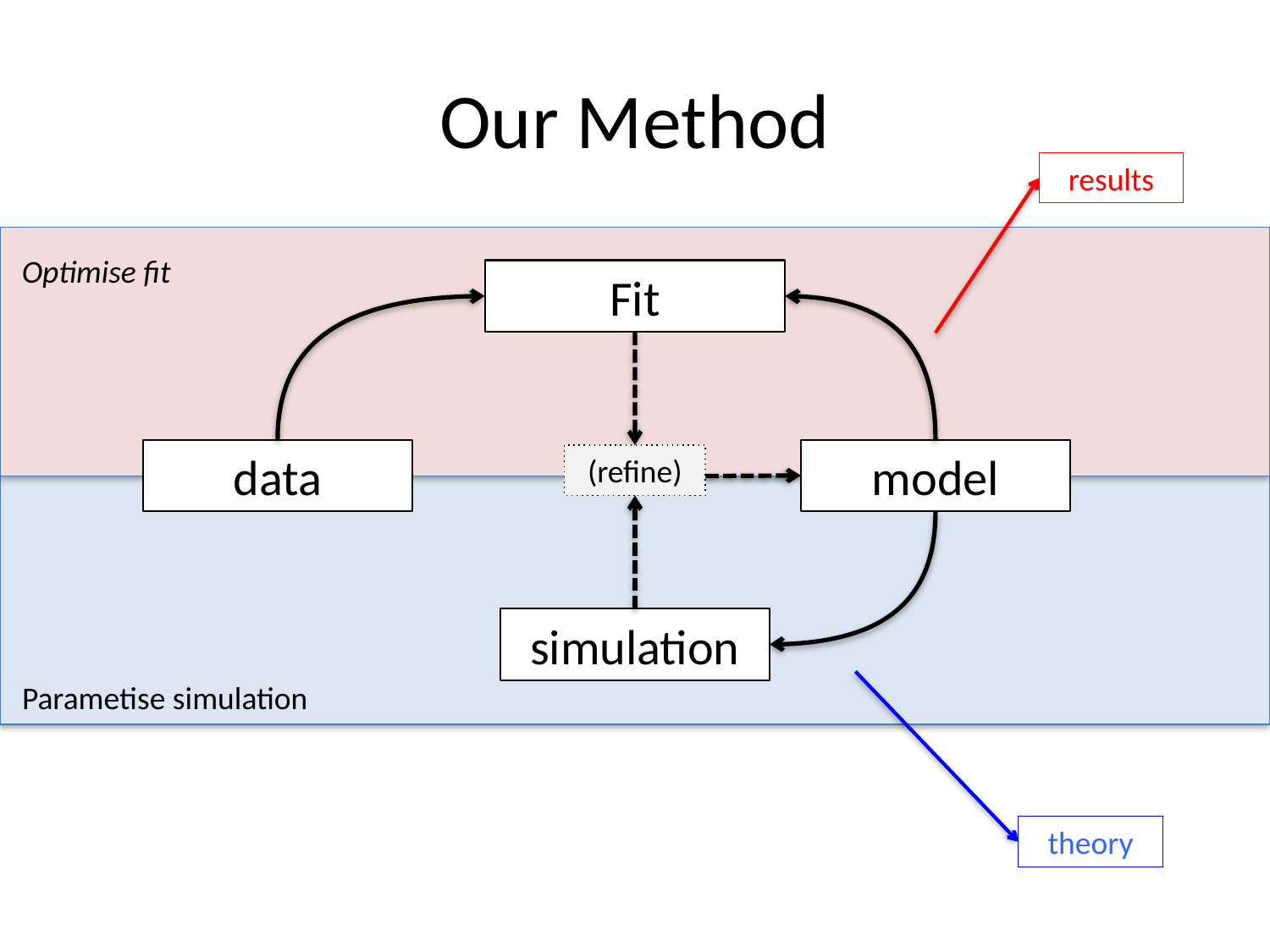

# Our Method
results
theory

Optimise fit
Fit
(refine)
data
model

simulation
Parametise simulation